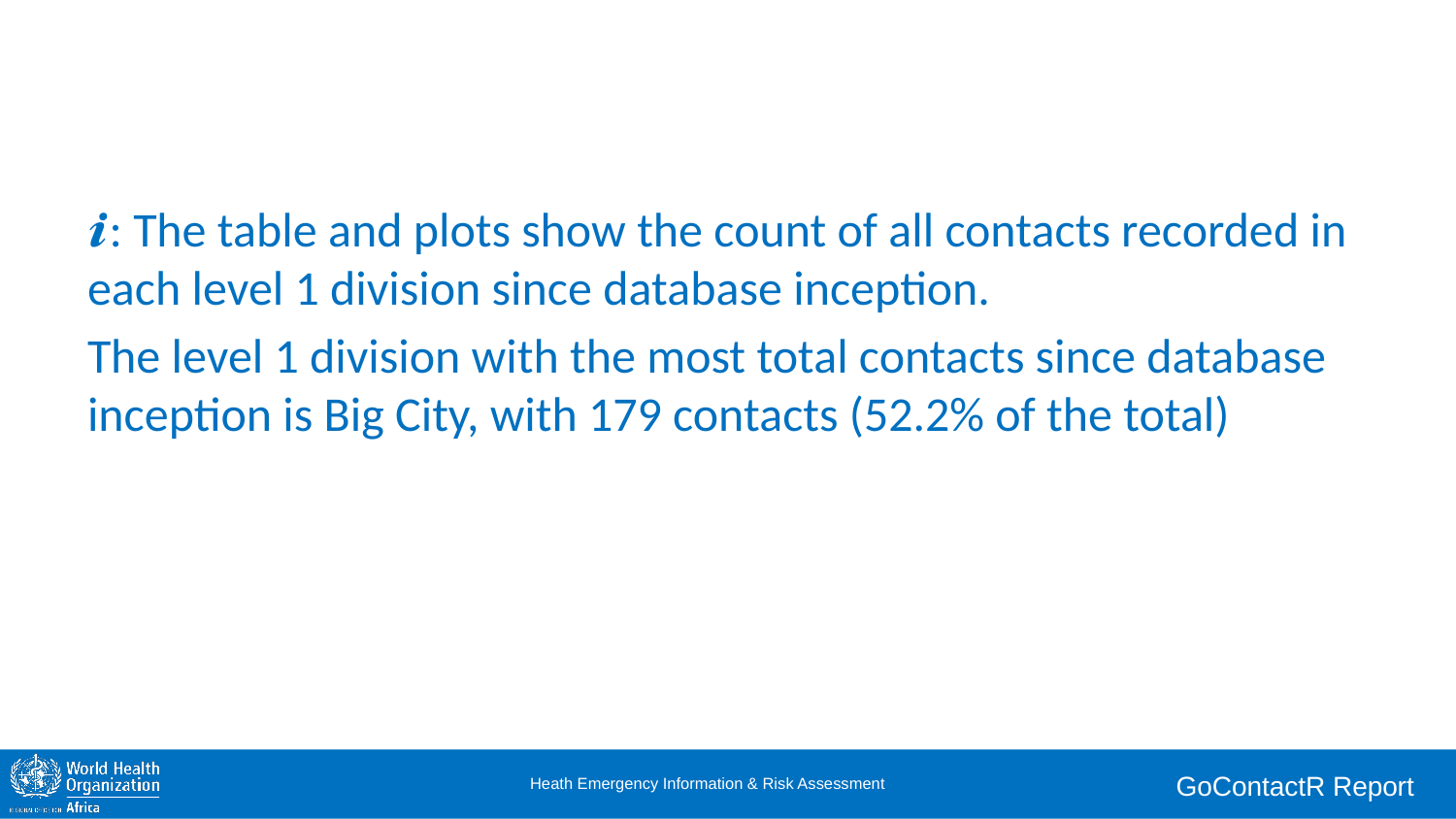

ℹ: The table and plots show the count of all contacts recorded in each level 1 division since database inception.
The level 1 division with the most total contacts since database inception is Big City, with 179 contacts (52.2% of the total)